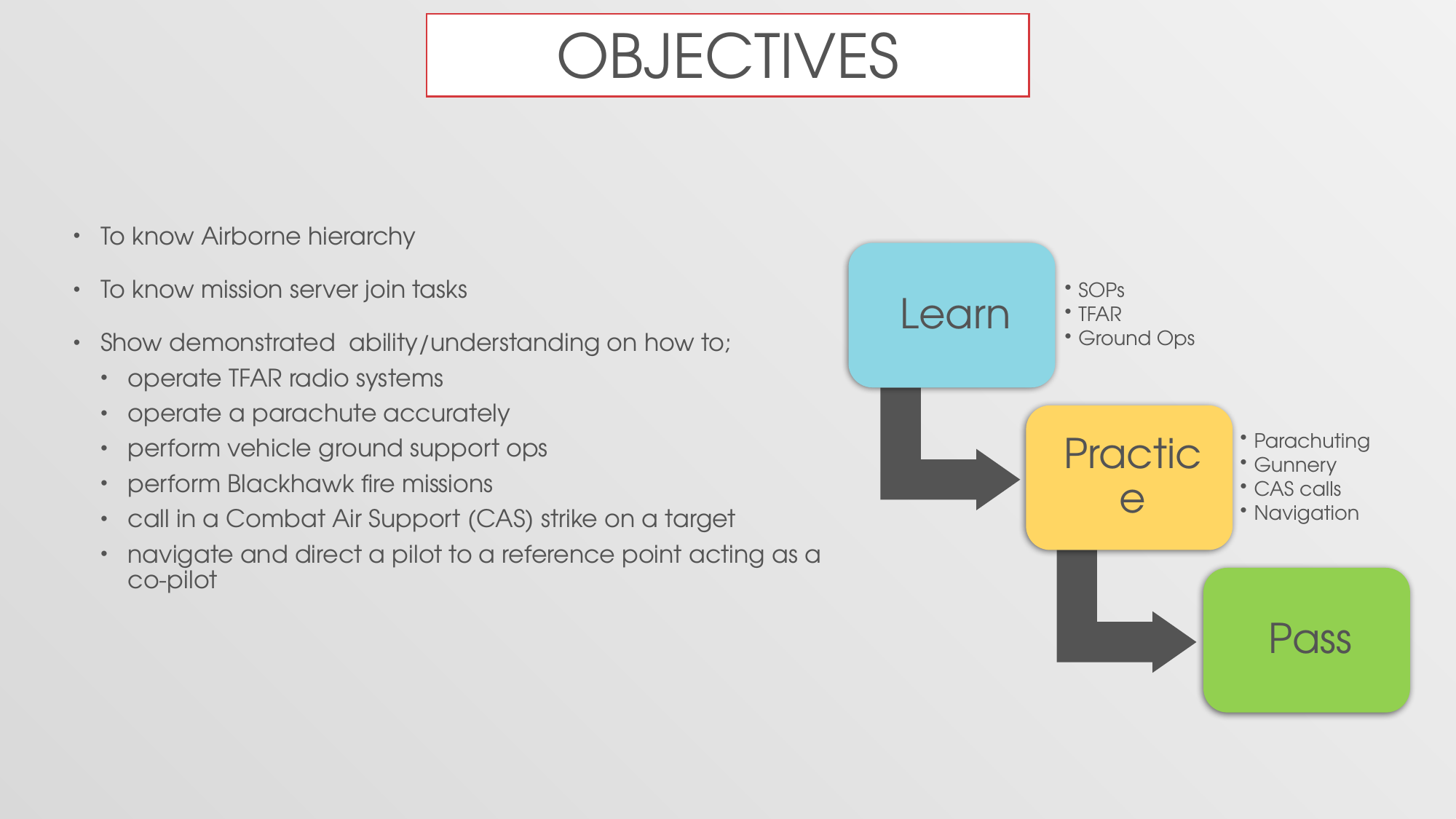

# Objectives
To know Airborne hierarchy
To know mission server join tasks
Show demonstrated  ability/understanding on how to;
operate TFAR radio systems
operate a parachute accurately
perform vehicle ground support ops
perform Blackhawk fire missions
call in a Combat Air Support (CAS) strike on a target
navigate and direct a pilot to a reference point acting as a co-pilot
Learn
SOPs
TFAR
Ground Ops
Practice
Parachuting
Gunnery
CAS calls
Navigation
Pass